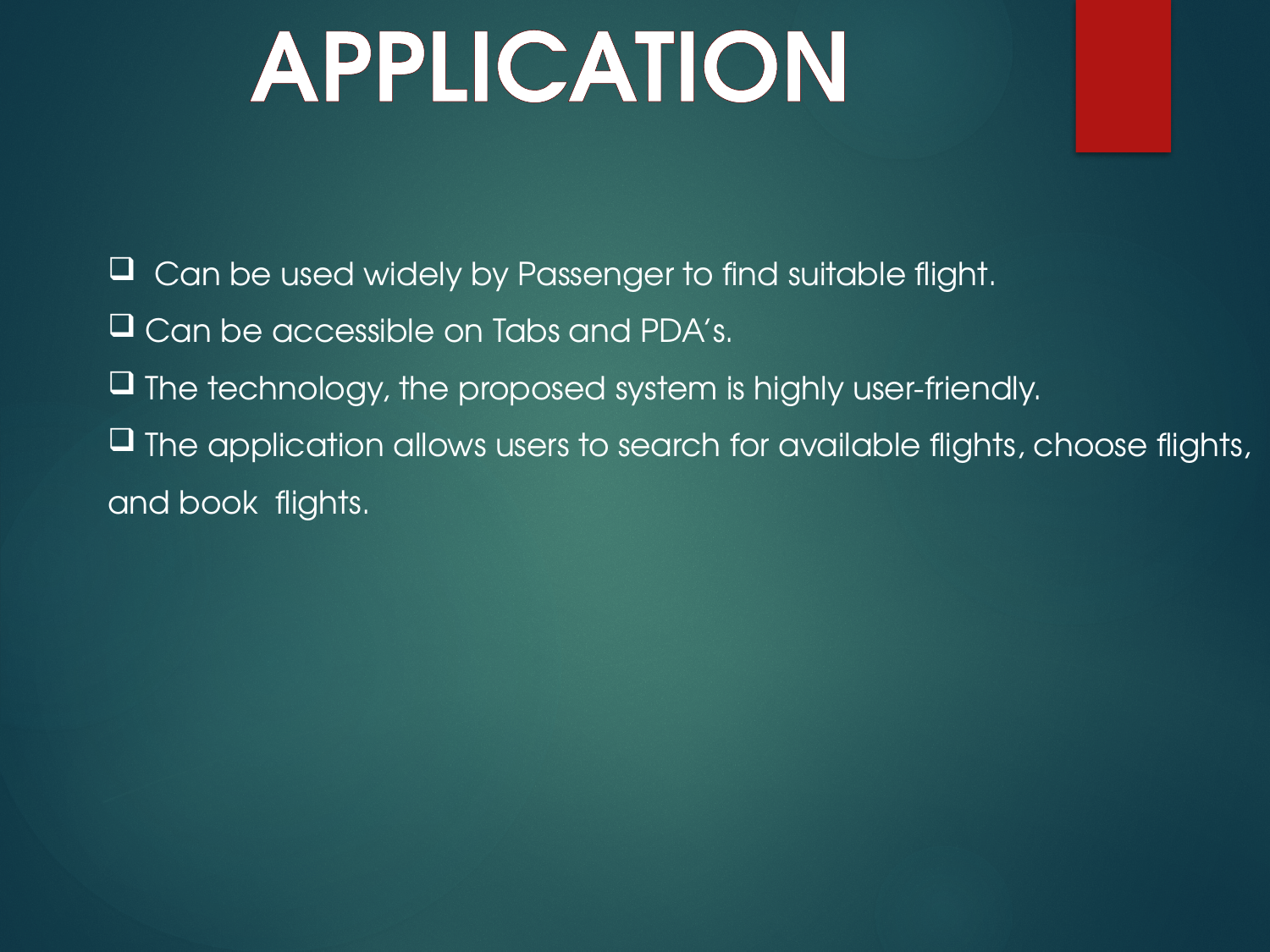

APPLICATION

  Can be used widely by Passenger to find suitable flight.
 Can be accessible on Tabs and PDA’s.
 The technology, the proposed system is highly user-friendly.
 The application allows users to search for available flights, choose flights, and book  flights.